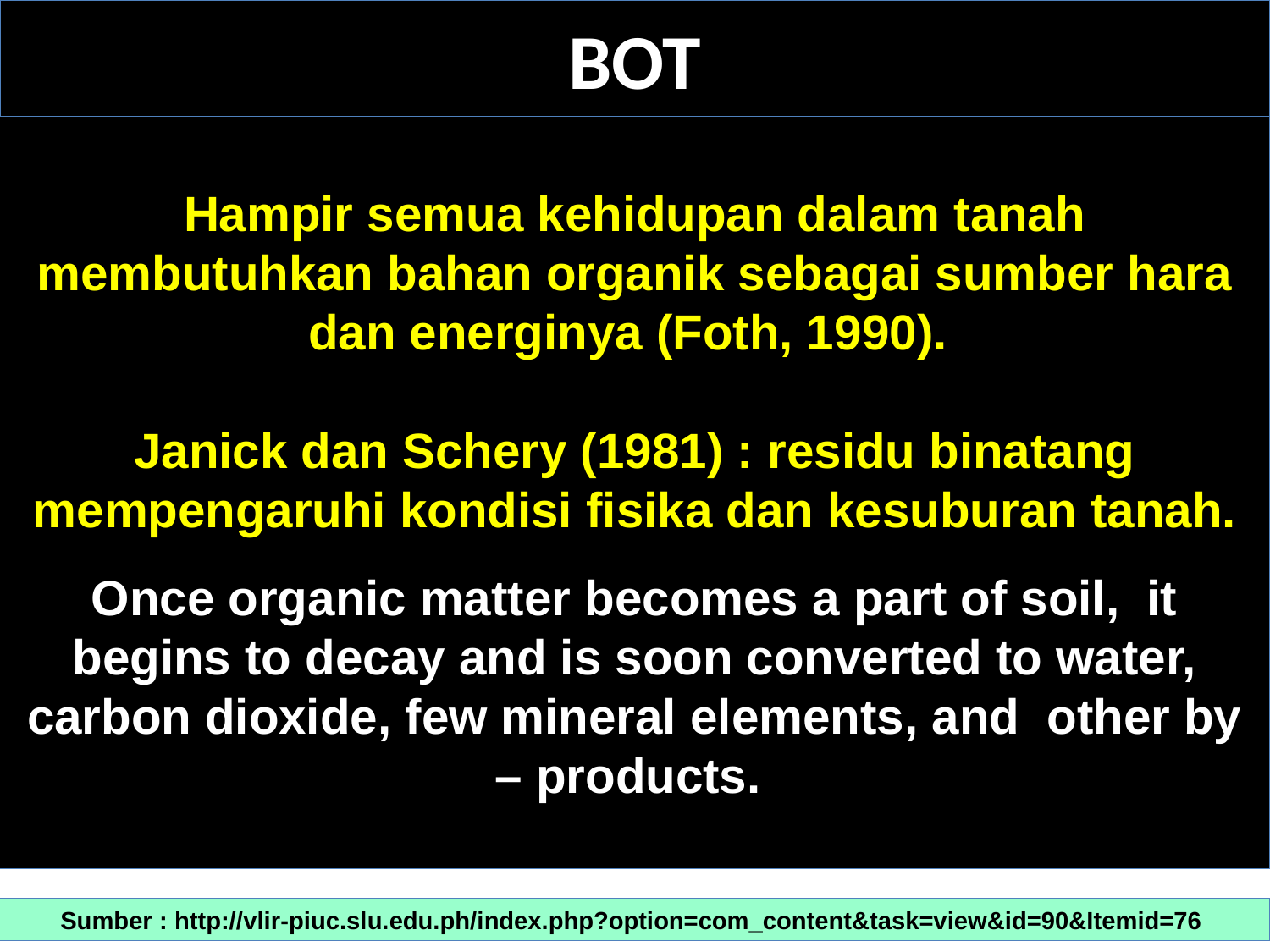

# BOT

Hampir semua kehidupan dalam tanah membutuhkan bahan organik sebagai sumber hara dan energinya (Foth, 1990).

Janick dan Schery (1981) : residu binatang mempengaruhi kondisi fisika dan kesuburan tanah.

Once organic matter becomes a part of soil,  it begins to decay and is soon converted to water, carbon dioxide, few mineral elements, and  other by – products.

Sumber : http://vlir-piuc.slu.edu.ph/index.php?option=com_content&task=view&id=90&Itemid=76